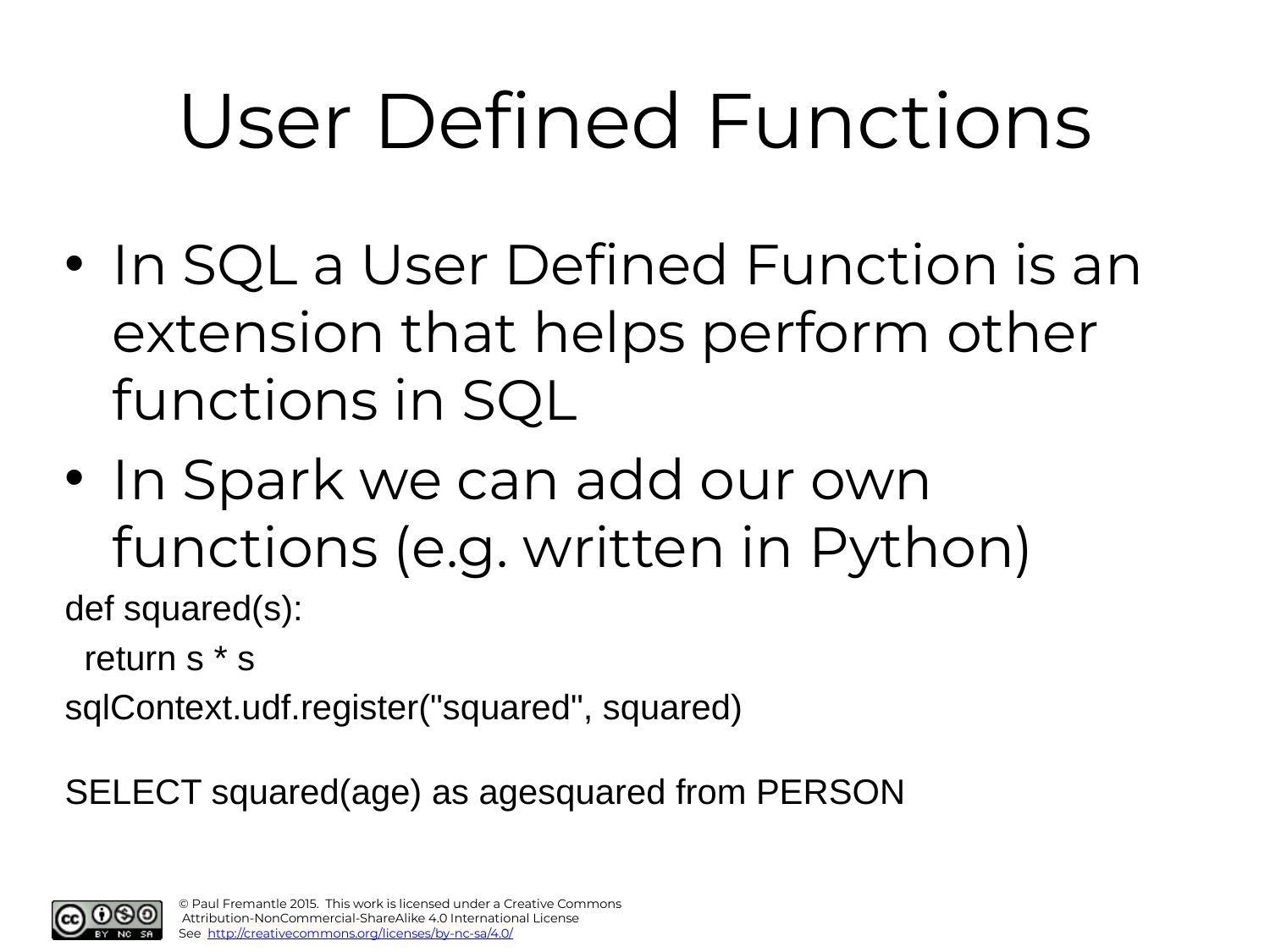

# User Defined Functions
In SQL a User Defined Function is an extension that helps perform other functions in SQL
In Spark we can add our own functions (e.g. written in Python)
def squared(s):
  return s * s
sqlContext.udf.register("squared", squared)
SELECT squared(age) as agesquared from PERSON